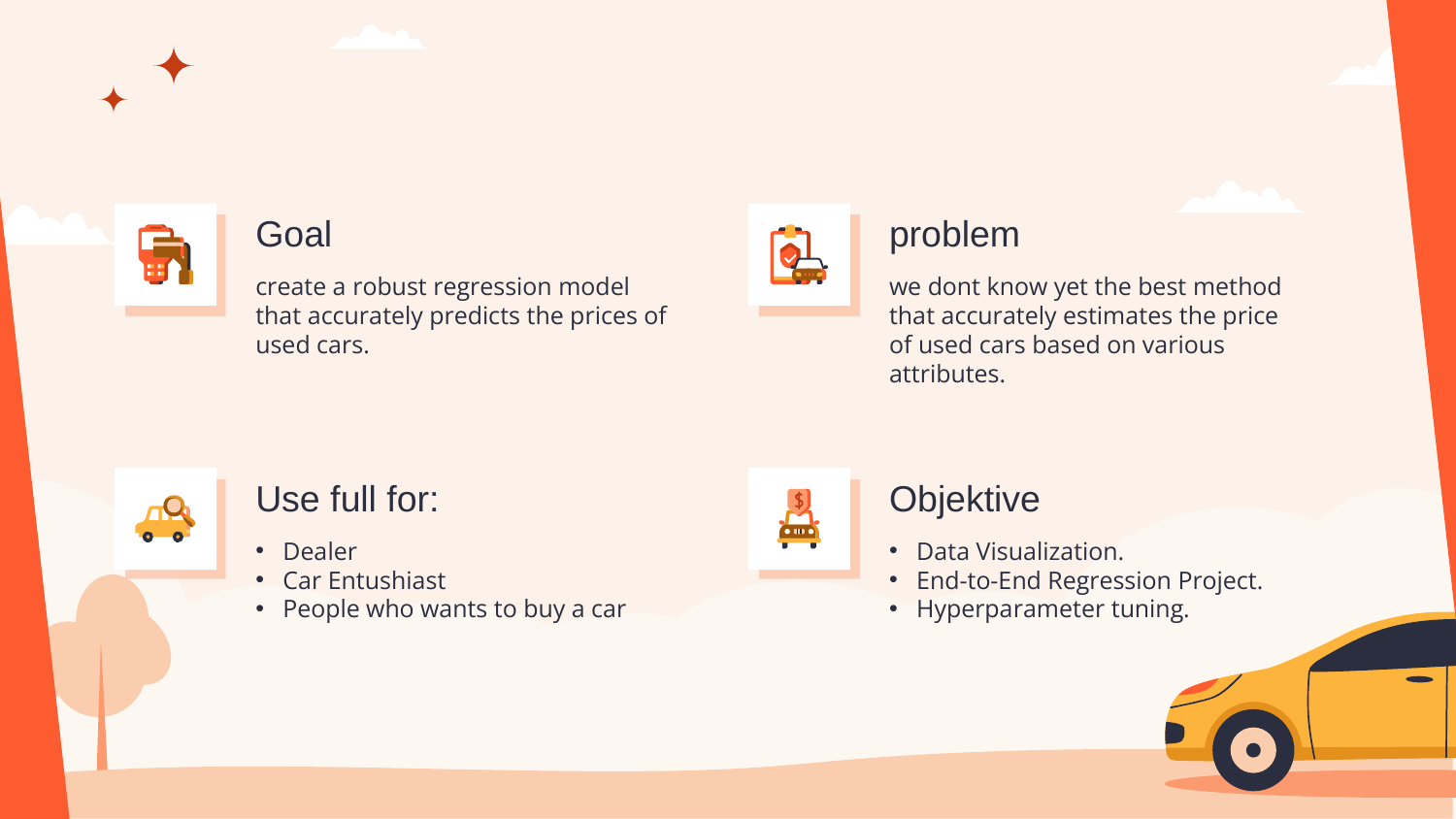

#

Goal

problem

create a robust regression model that accurately predicts the prices of used cars.
we dont know yet the best method that accurately estimates the price of used cars based on various attributes.

Use full for:

Objektive

Dealer
Car Entushiast
People who wants to buy a car

Data Visualization.
End-to-End Regression Project.
Hyperparameter tuning.